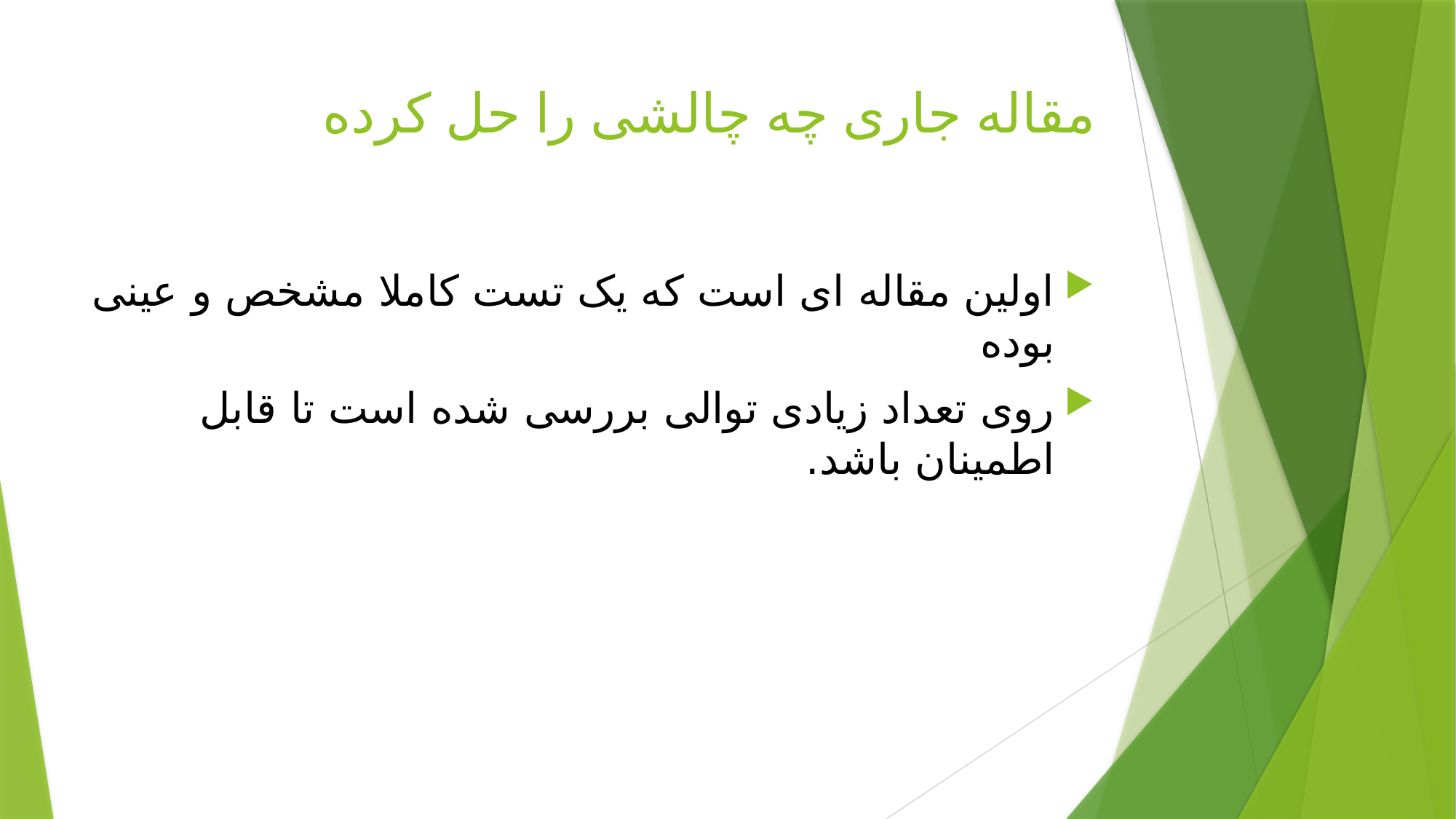

# مقاله جاری چه چالشی را حل کرده
اولین مقاله ای است که یک تست کاملا مشخص و عینی بوده
روی تعداد زیادی توالی بررسی شده است تا قابل اطمینان باشد.